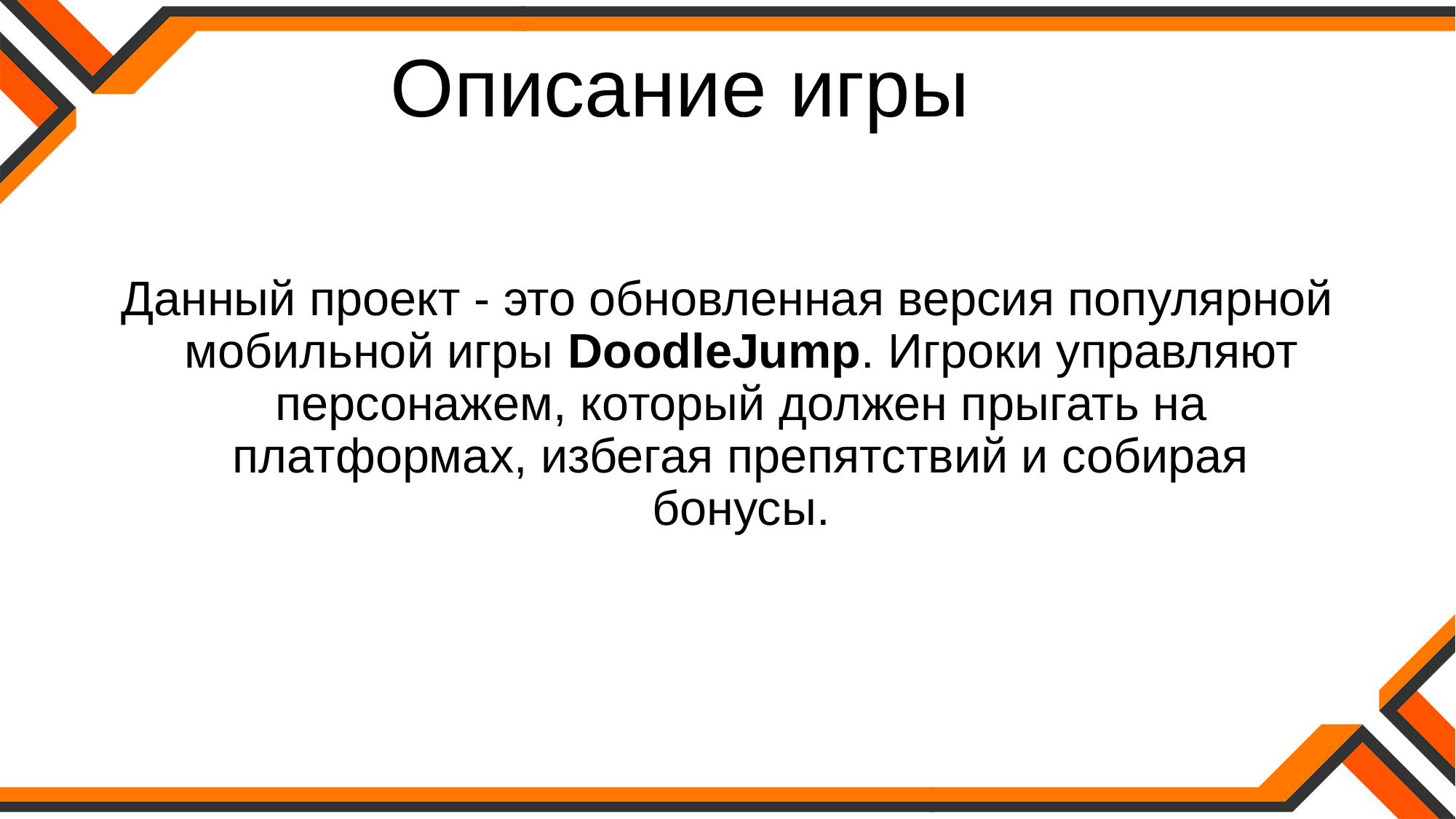

# Описание игры
Данный проект - это обновленная версия популярной мобильной игры DoodleJump. Игроки управляют персонажем, который должен прыгать на платформах, избегая препятствий и собирая бонусы.